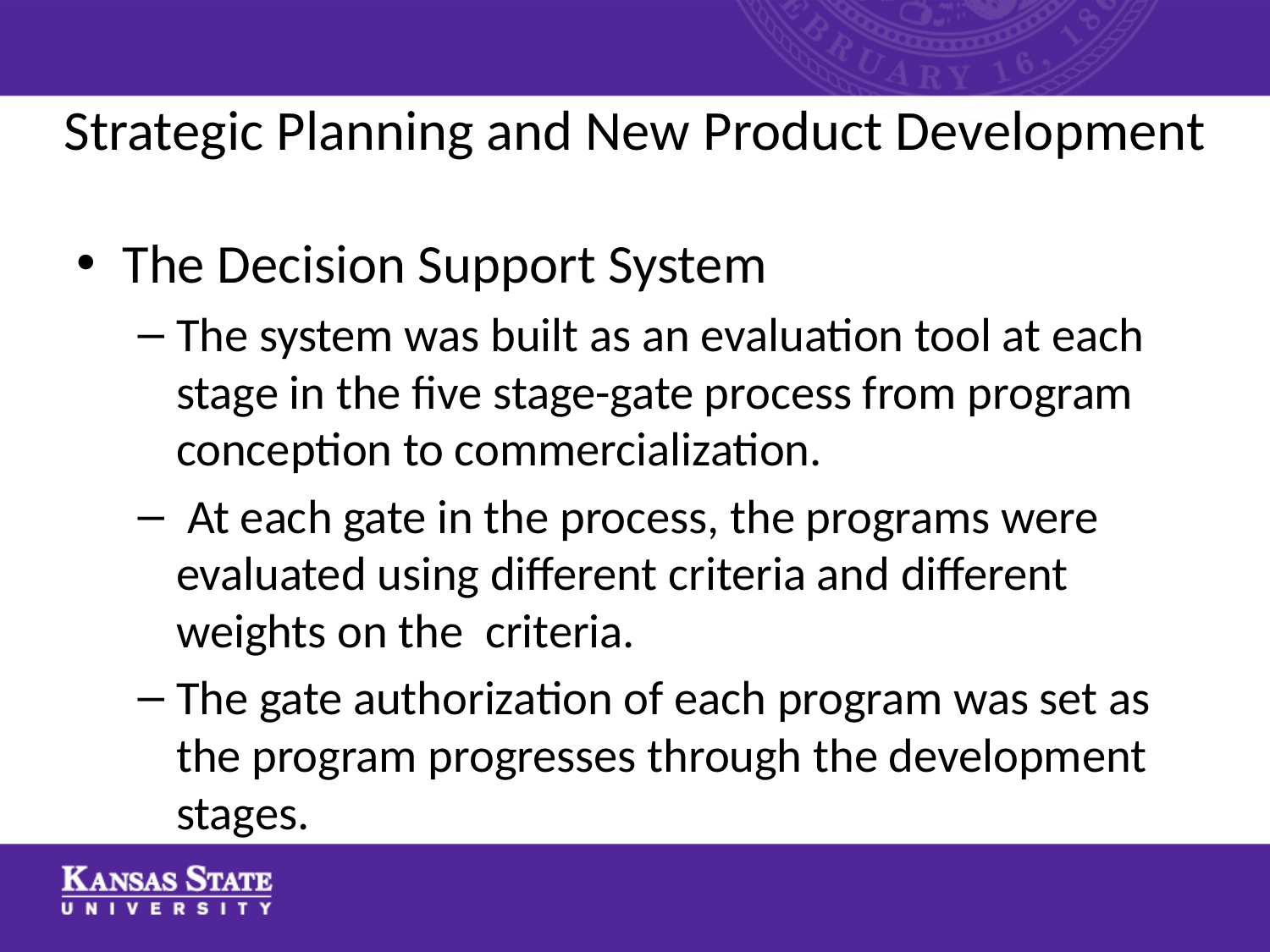

# Strategic Planning and New Product Development
The Decision Support System
The system was built as an evaluation tool at each stage in the five stage-gate process from program conception to commercialization.
 At each gate in the process, the programs were evaluated using different criteria and different weights on the  criteria.
The gate authorization of each program was set as the program progresses through the development stages.